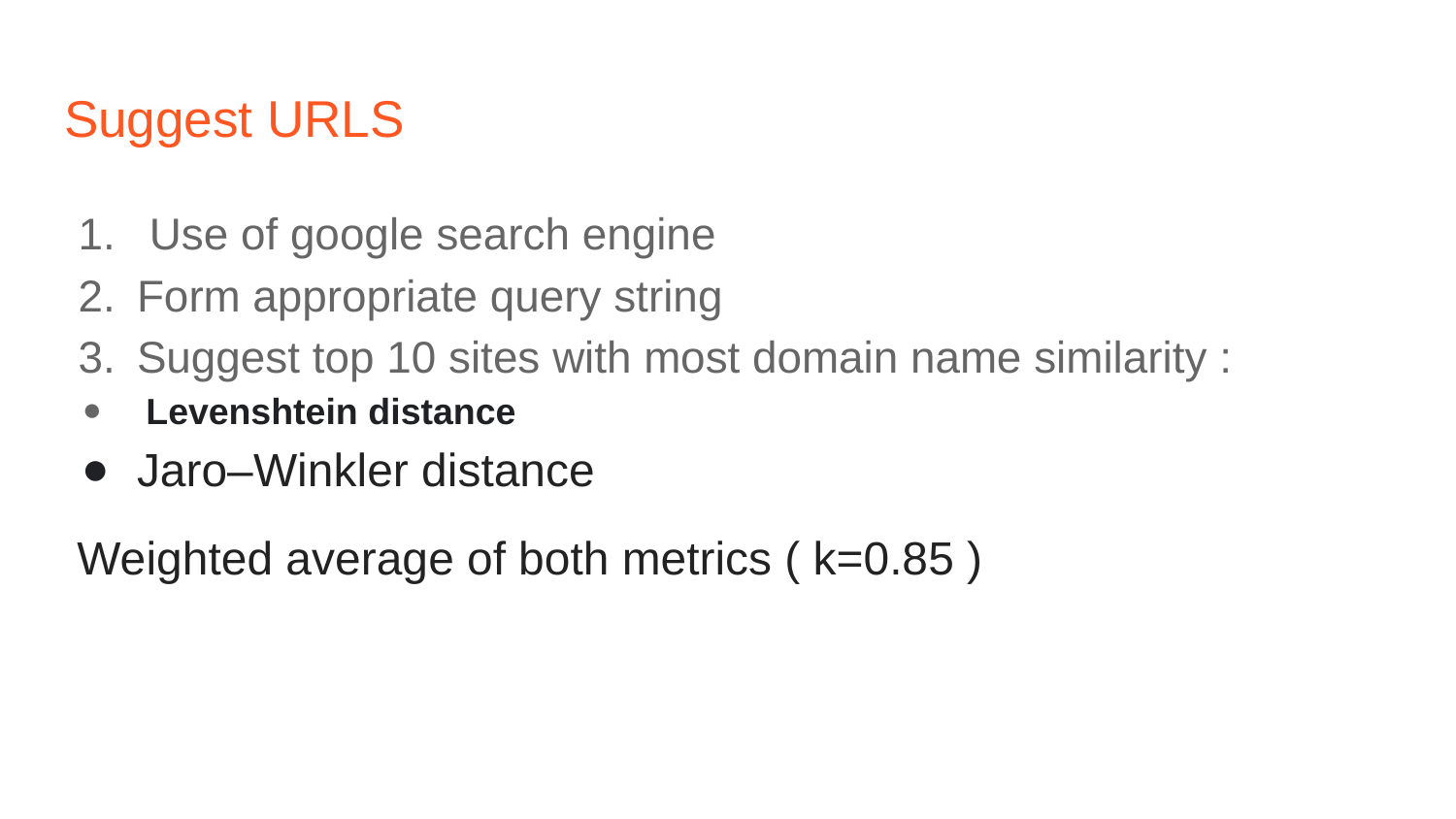

# Suggest URLS
 Use of google search engine
Form appropriate query string
Suggest top 10 sites with most domain name similarity :
 Levenshtein distance
Jaro–Winkler distance
 Weighted average of both metrics ( k=0.85 )